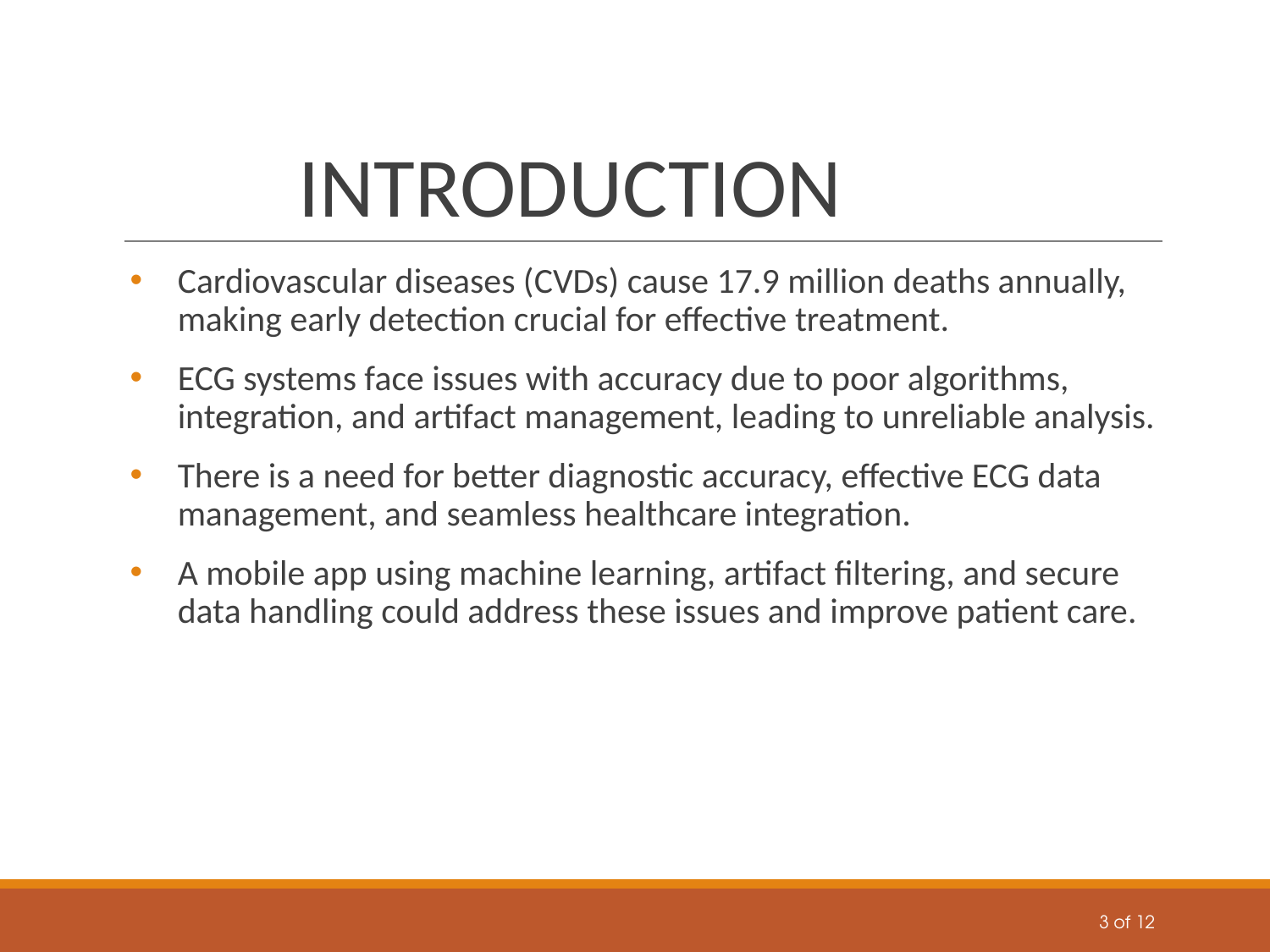

# INTRODUCTION
Cardiovascular diseases (CVDs) cause 17.9 million deaths annually, making early detection crucial for effective treatment.
ECG systems face issues with accuracy due to poor algorithms, integration, and artifact management, leading to unreliable analysis.
There is a need for better diagnostic accuracy, effective ECG data management, and seamless healthcare integration.
A mobile app using machine learning, artifact filtering, and secure data handling could address these issues and improve patient care.

3 of 12